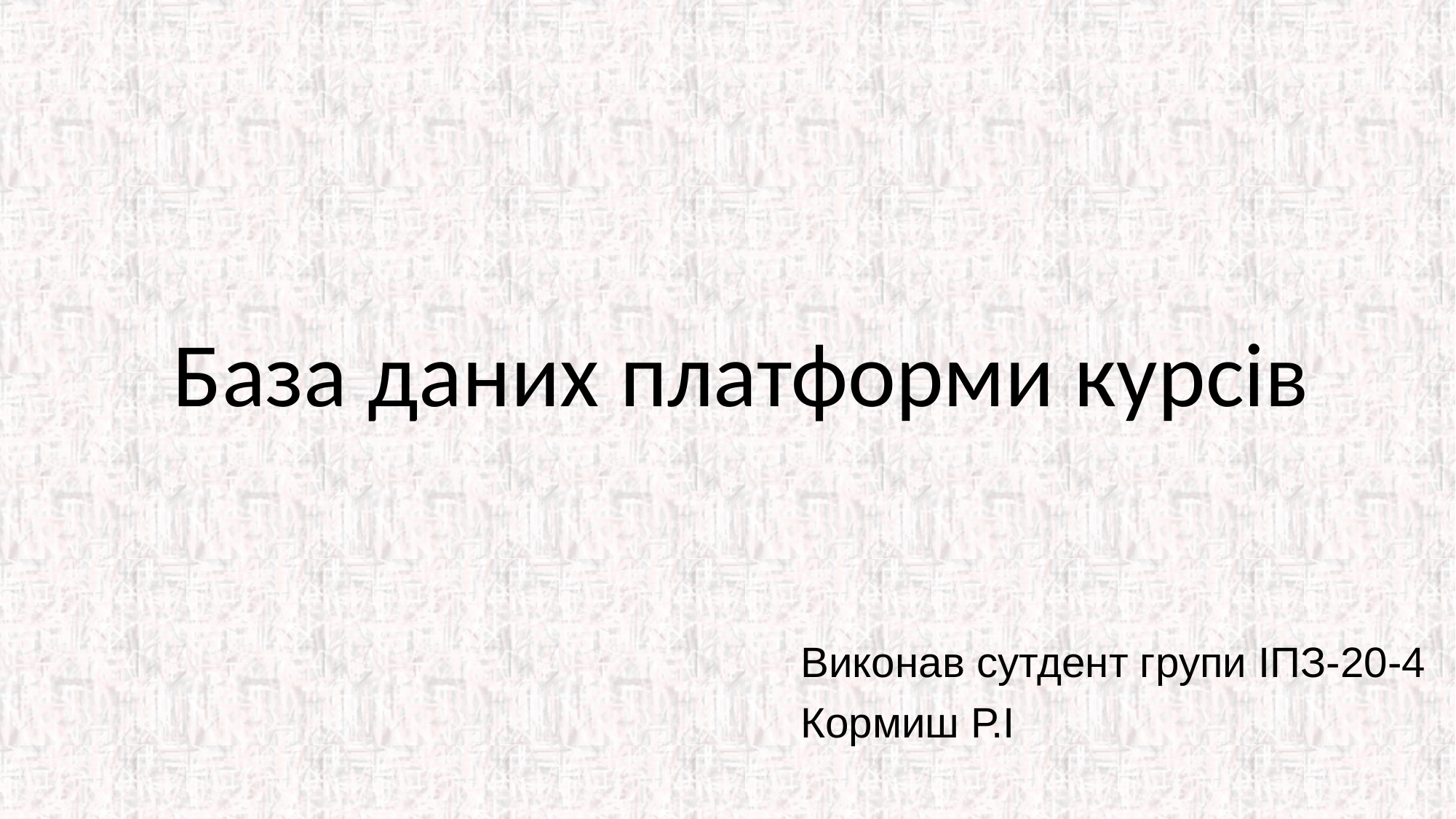

# База даних платформи курсів
Виконав сутдент групи ІПЗ-20-4
Кормиш Р.І